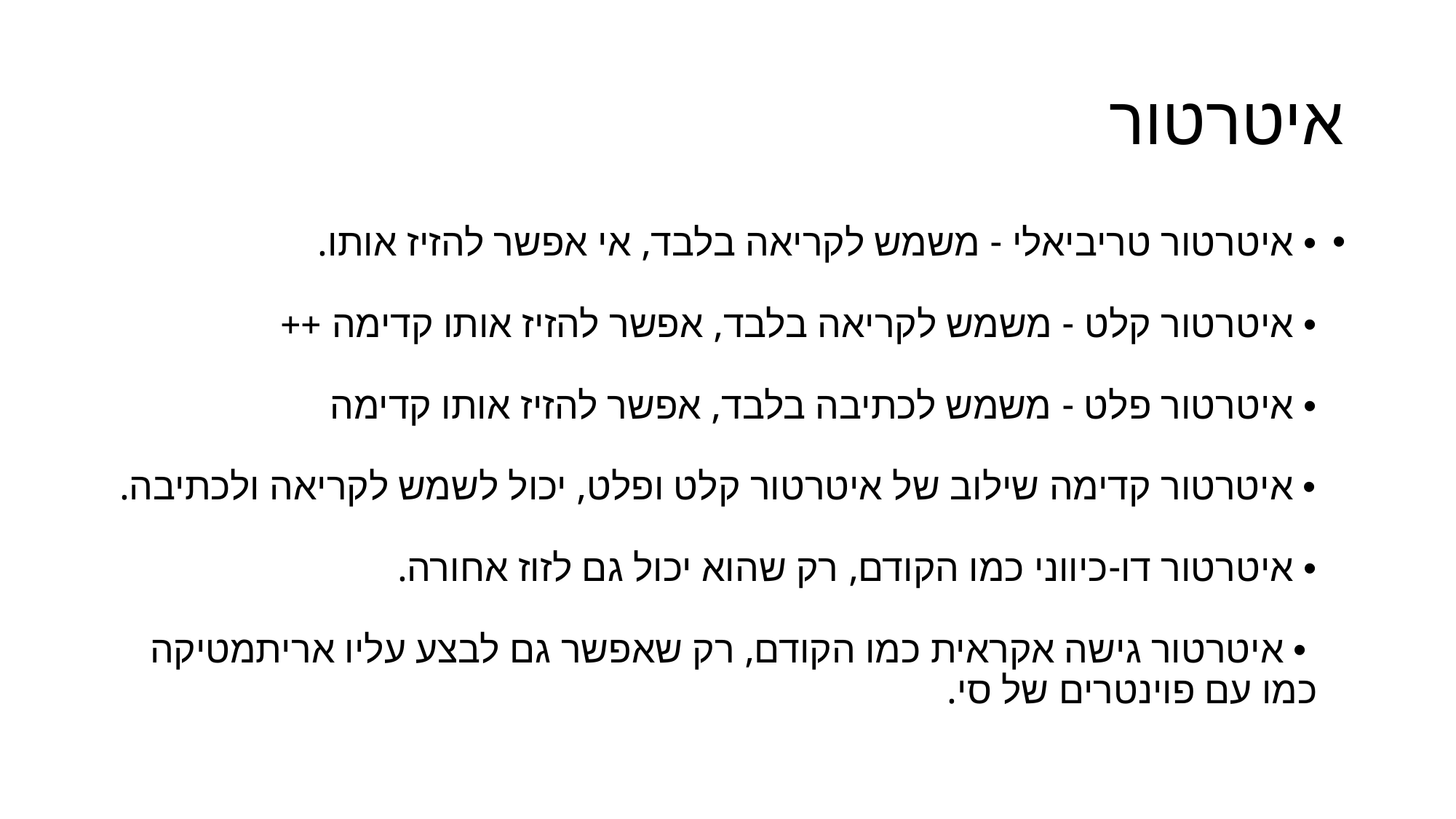

# איטרטור
• איטרטור טריביאלי - משמש לקריאה בלבד, אי אפשר להזיז אותו.
• איטרטור קלט - משמש לקריאה בלבד, אפשר להזיז אותו קדימה ++
• איטרטור פלט - משמש לכתיבה בלבד, אפשר להזיז אותו קדימה
• איטרטור קדימה שילוב של איטרטור קלט ופלט, יכול לשמש לקריאה ולכתיבה.
• איטרטור דו-כיווני כמו הקודם, רק שהוא יכול גם לזוז אחורה.
 • איטרטור גישה אקראית כמו הקודם, רק שאפשר גם לבצע עליו אריתמטיקה כמו עם פוינטרים של סי.